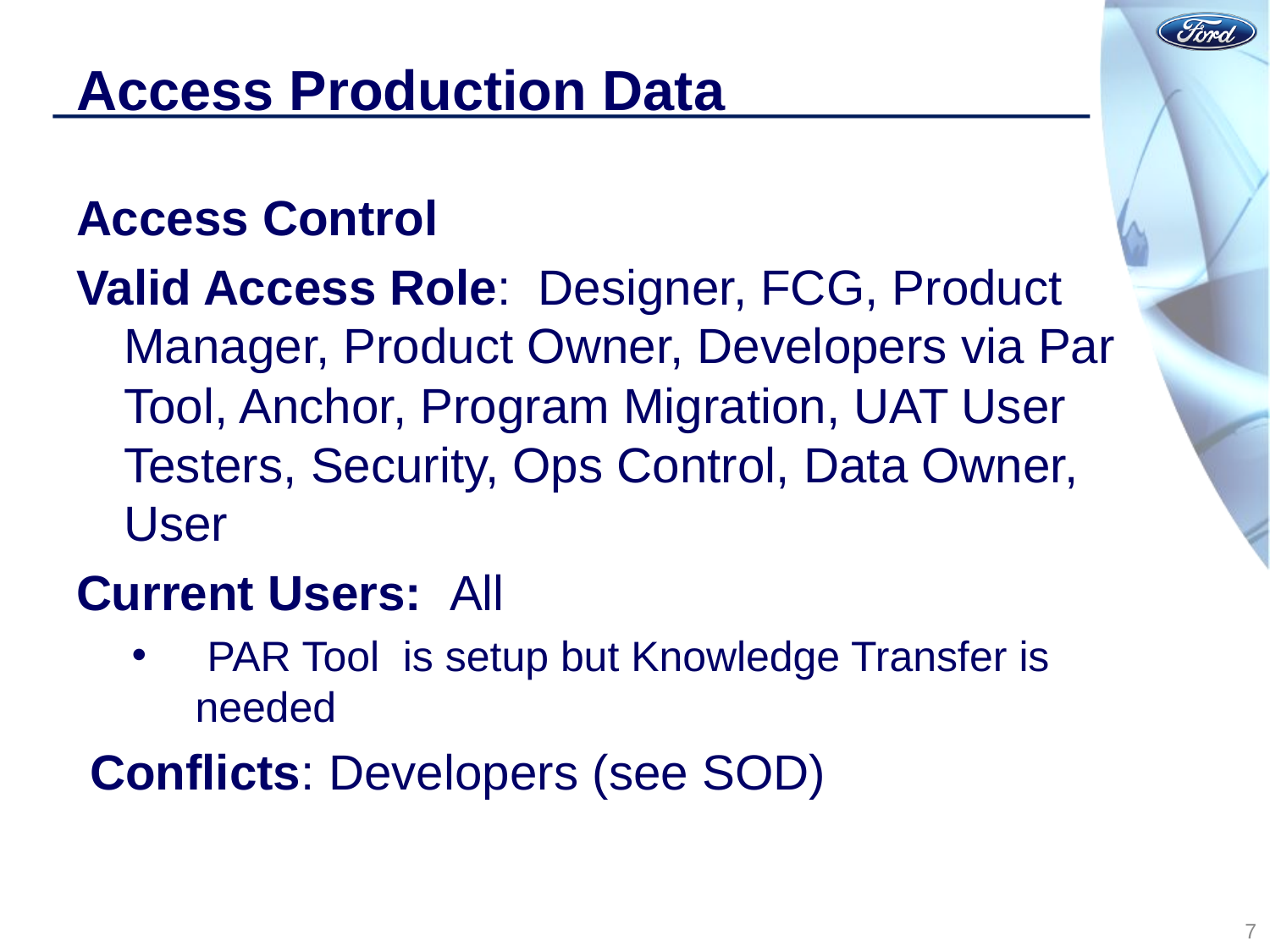

# Access Production Data
Access Control
Valid Access Role:  Designer, FCG, Product Manager, Product Owner, Developers via Par Tool, Anchor, Program Migration, UAT User Testers, Security, Ops Control, Data Owner, User
Current Users:  All
 PAR Tool  is setup but Knowledge Transfer is needed
 Conflicts: Developers (see SOD)

7